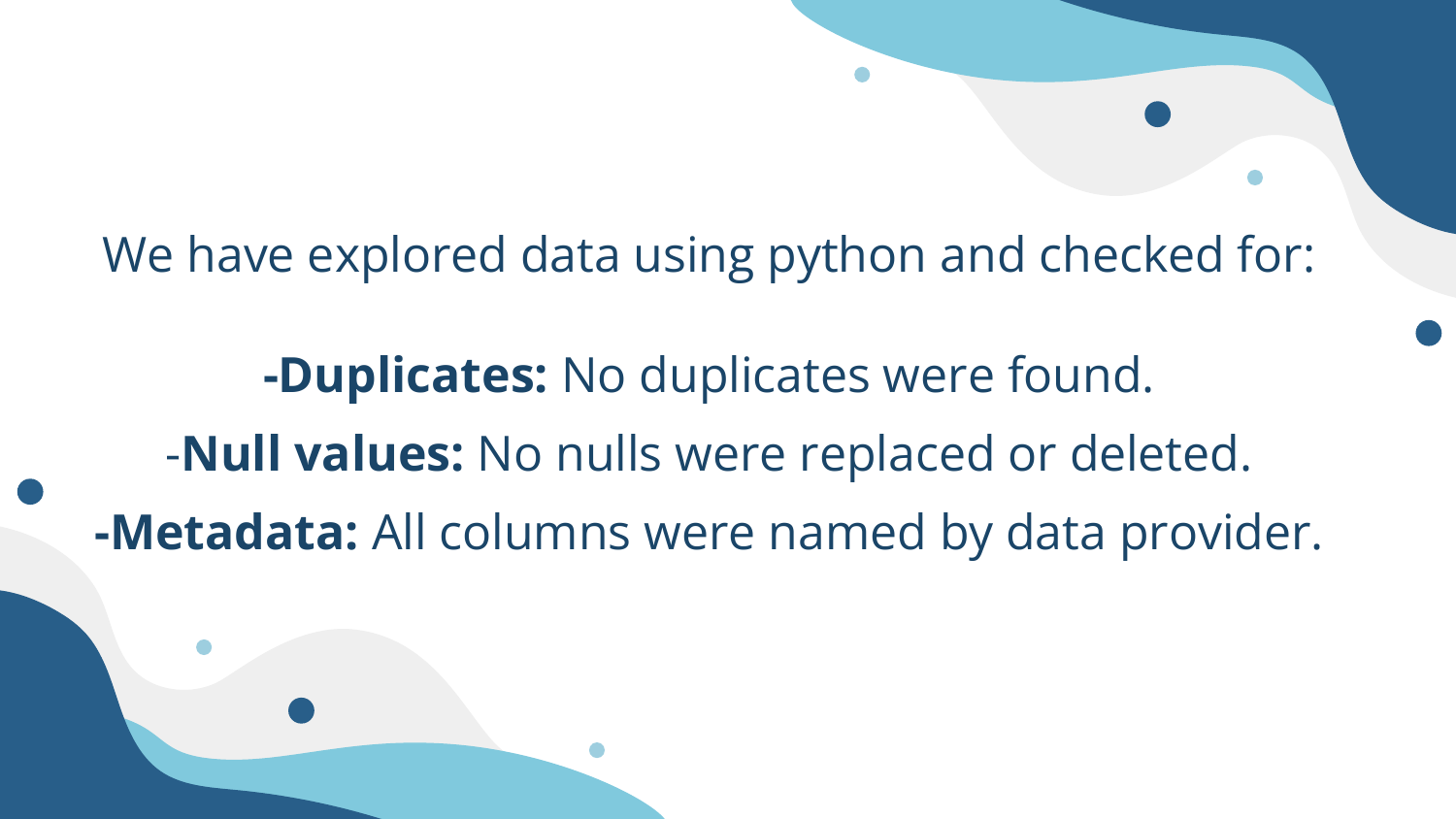

We have explored data using python and checked for:

-Duplicates: No duplicates were found.
-Null values: No nulls were replaced or deleted.
-Metadata: All columns were named by data provider.